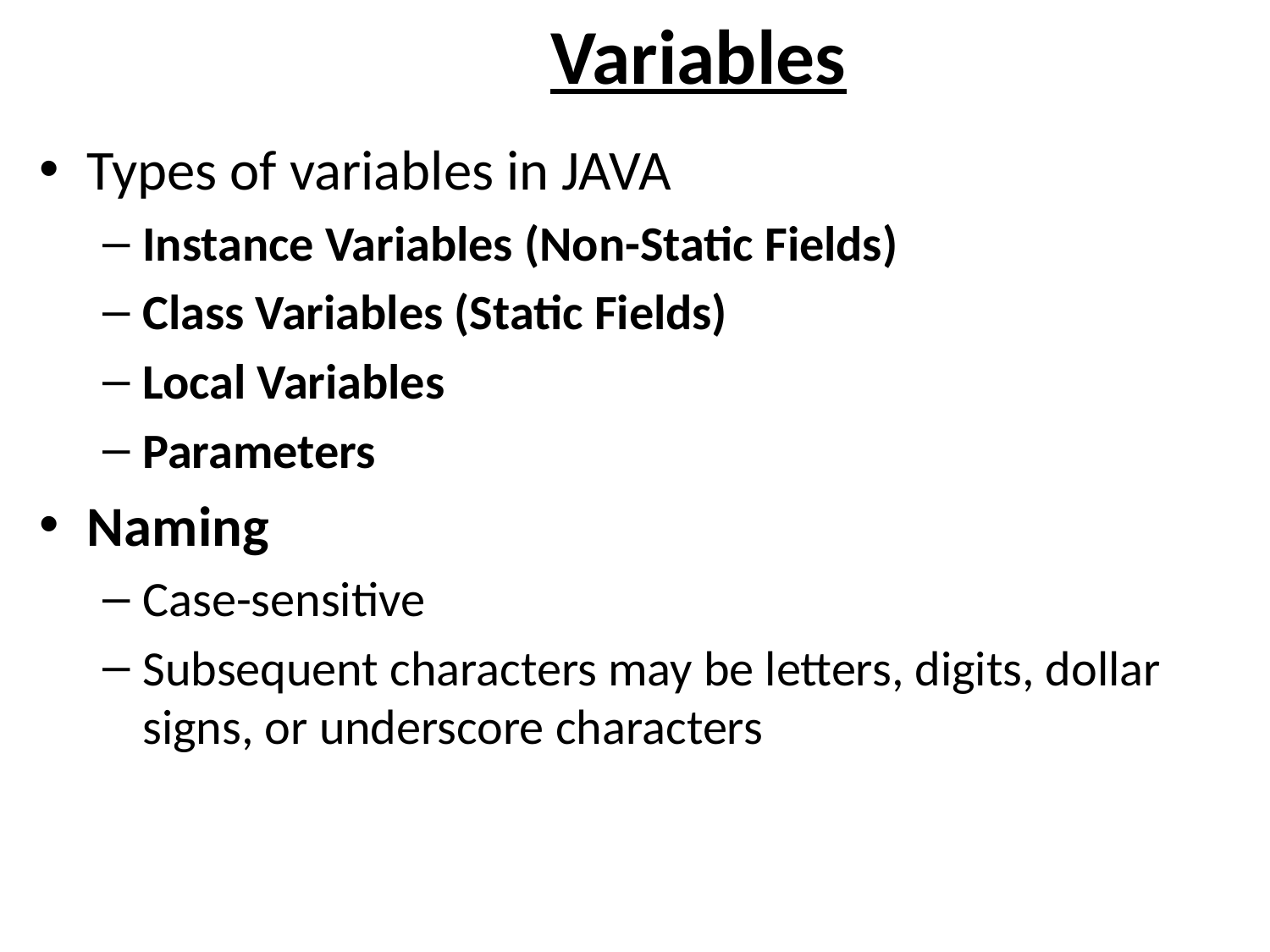

# Variables
Types of variables in JAVA
Instance Variables (Non-Static Fields)
Class Variables (Static Fields)
Local Variables
Parameters
Naming
Case-sensitive
Subsequent characters may be letters, digits, dollar signs, or underscore characters